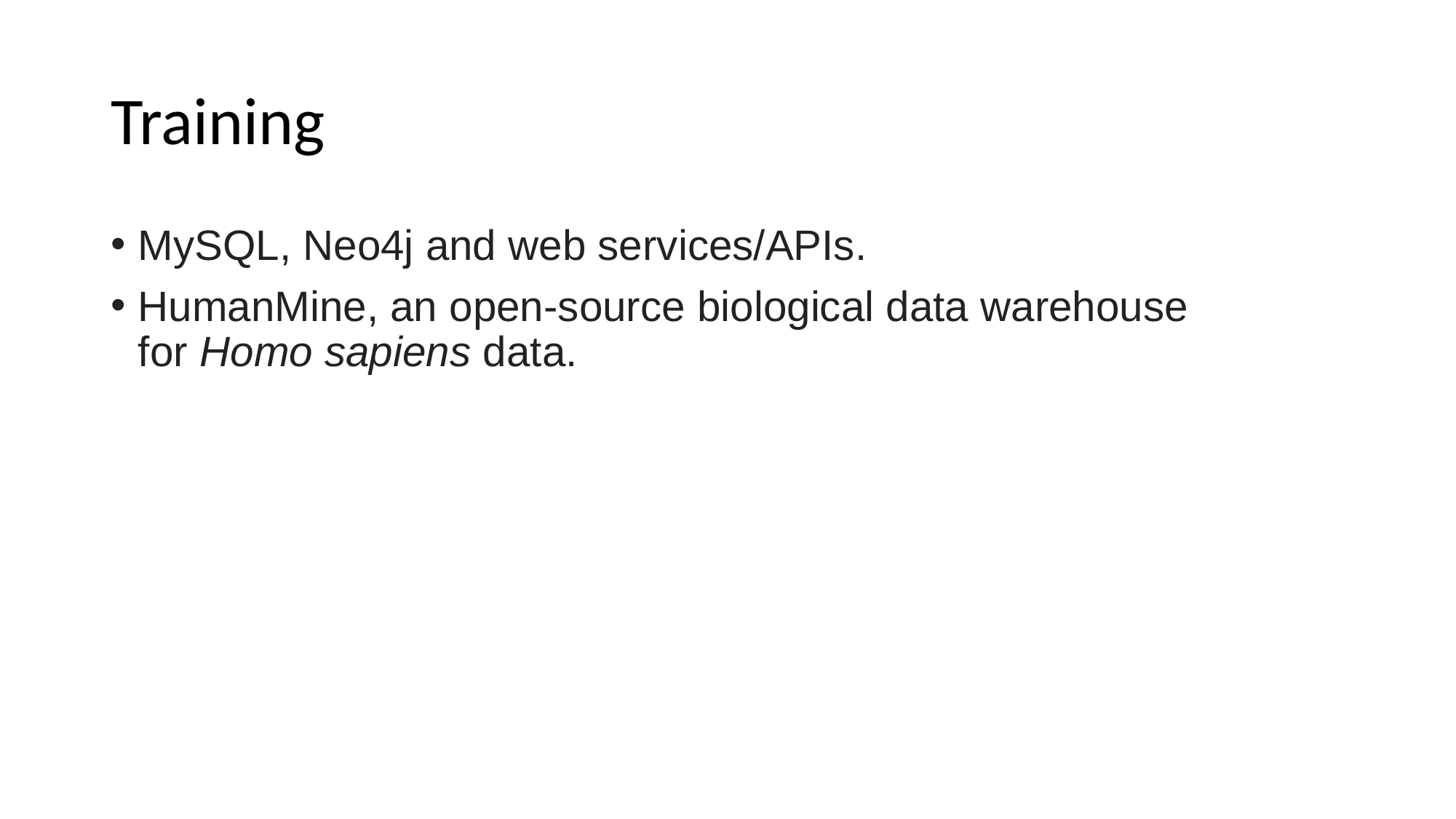

# Training
MySQL, Neo4j and web services/APIs.
HumanMine, an open-source biological data warehouse for Homo sapiens data.